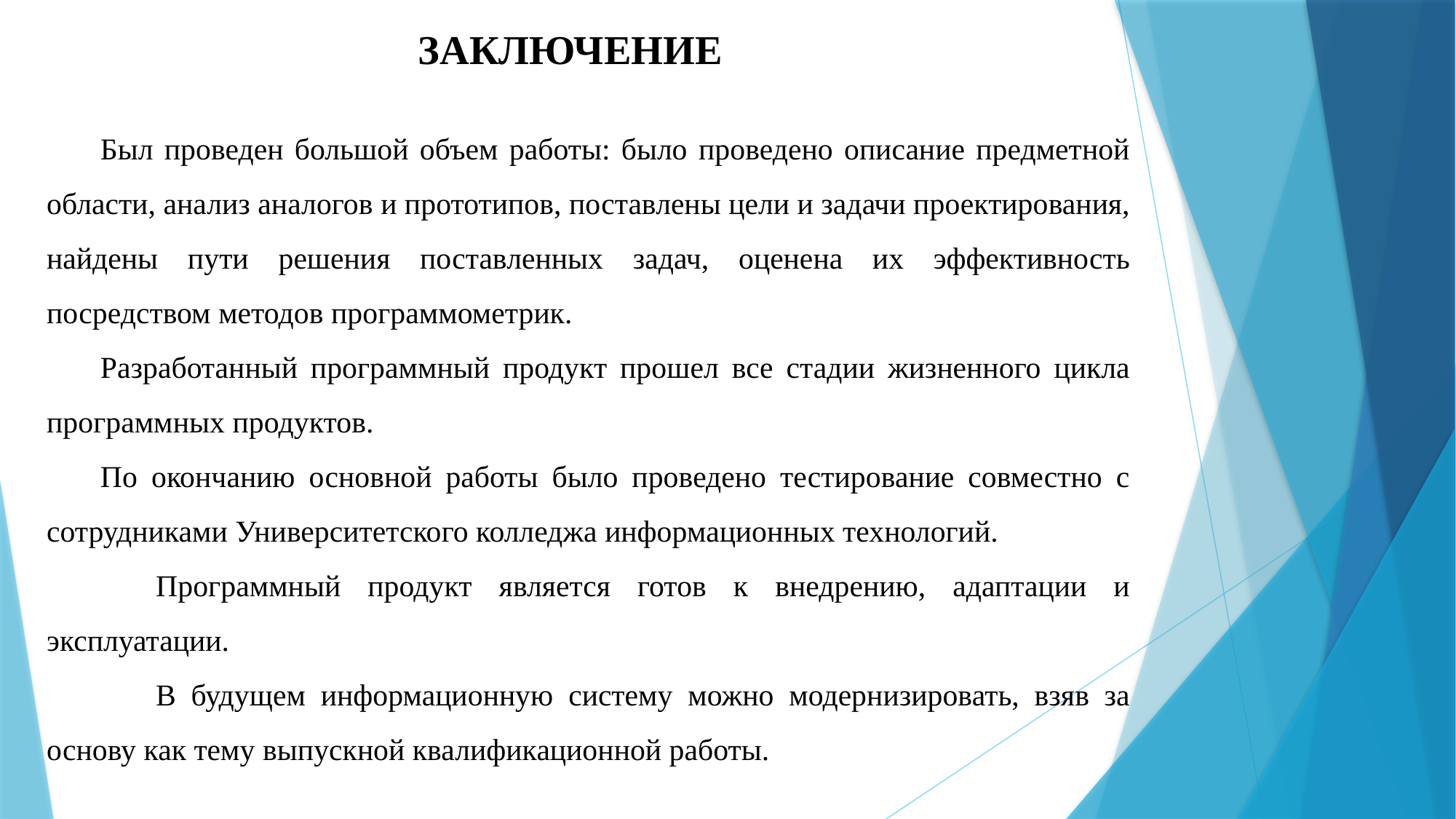

ЗАКЛЮЧЕНИЕ
Был проведен большой объем работы: было проведено описание предметной области, анализ аналогов и прототипов, поставлены цели и задачи проектирования, найдены пути решения поставленных задач, оценена их эффективность посредством методов программометрик.
Разработанный программный продукт прошел все стадии жизненного цикла программных продуктов.
По окончанию основной работы было проведено тестирование совместно с сотрудниками Университетского колледжа информационных технологий.
	Программный продукт является готов к внедрению, адаптации и эксплуатации.
	В будущем информационную систему можно модернизировать, взяв за основу как тему выпускной квалификационной работы.